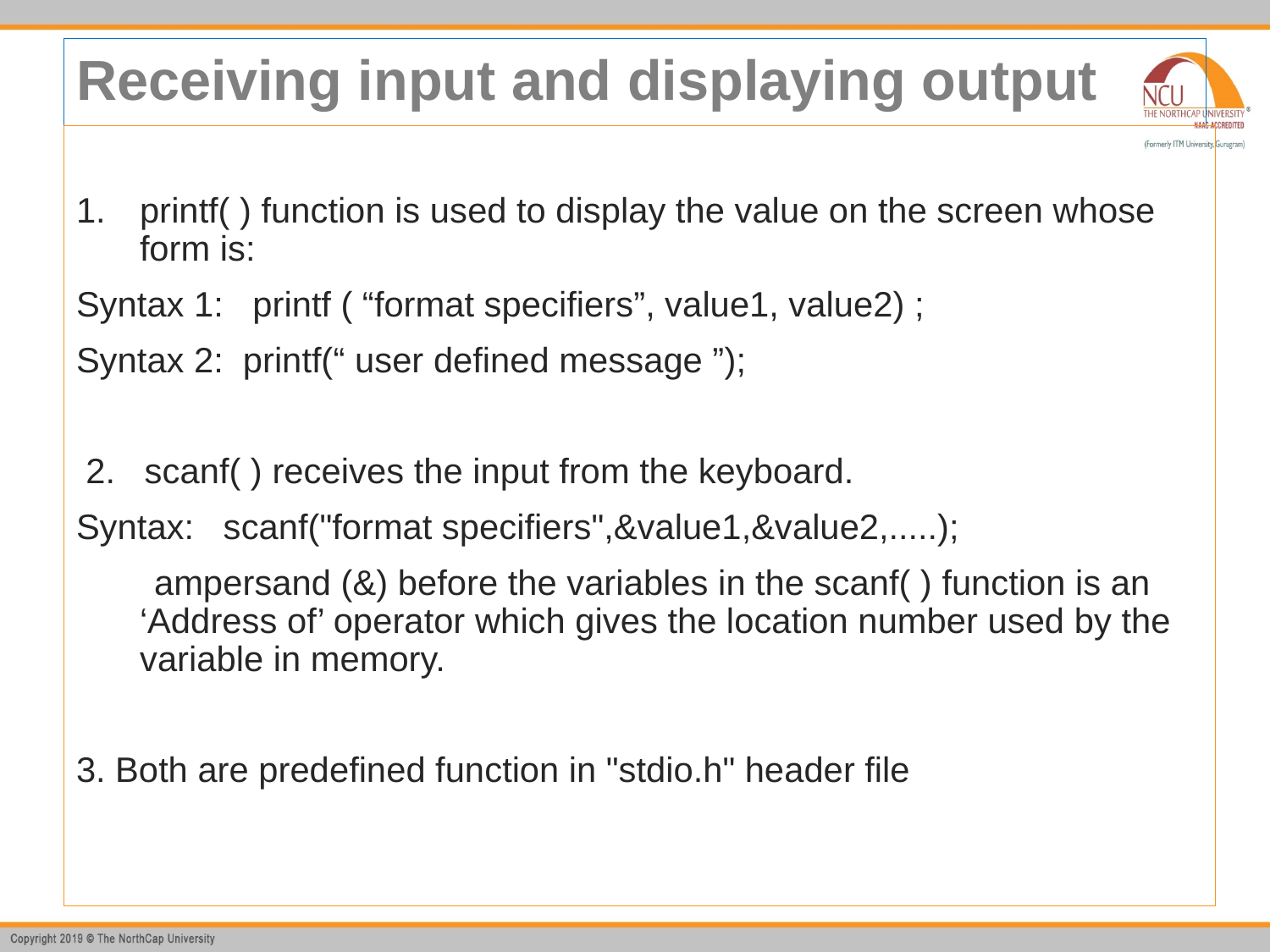

# Receiving input and displaying output

printf( ) function is used to display the value on the screen whose form is:
Syntax 1:   printf ( “format specifiers”, value1, value2) ;
Syntax 2:  printf(“ user defined message ”);

 2.   scanf( ) receives the input from the keyboard.
Syntax:   scanf("format specifiers",&value1,&value2,.....);
        ampersand (&) before the variables in the scanf( ) function is an ‘Address of’ operator which gives the location number used by the variable in memory.

3. Both are predefined function in "stdio.h" header file